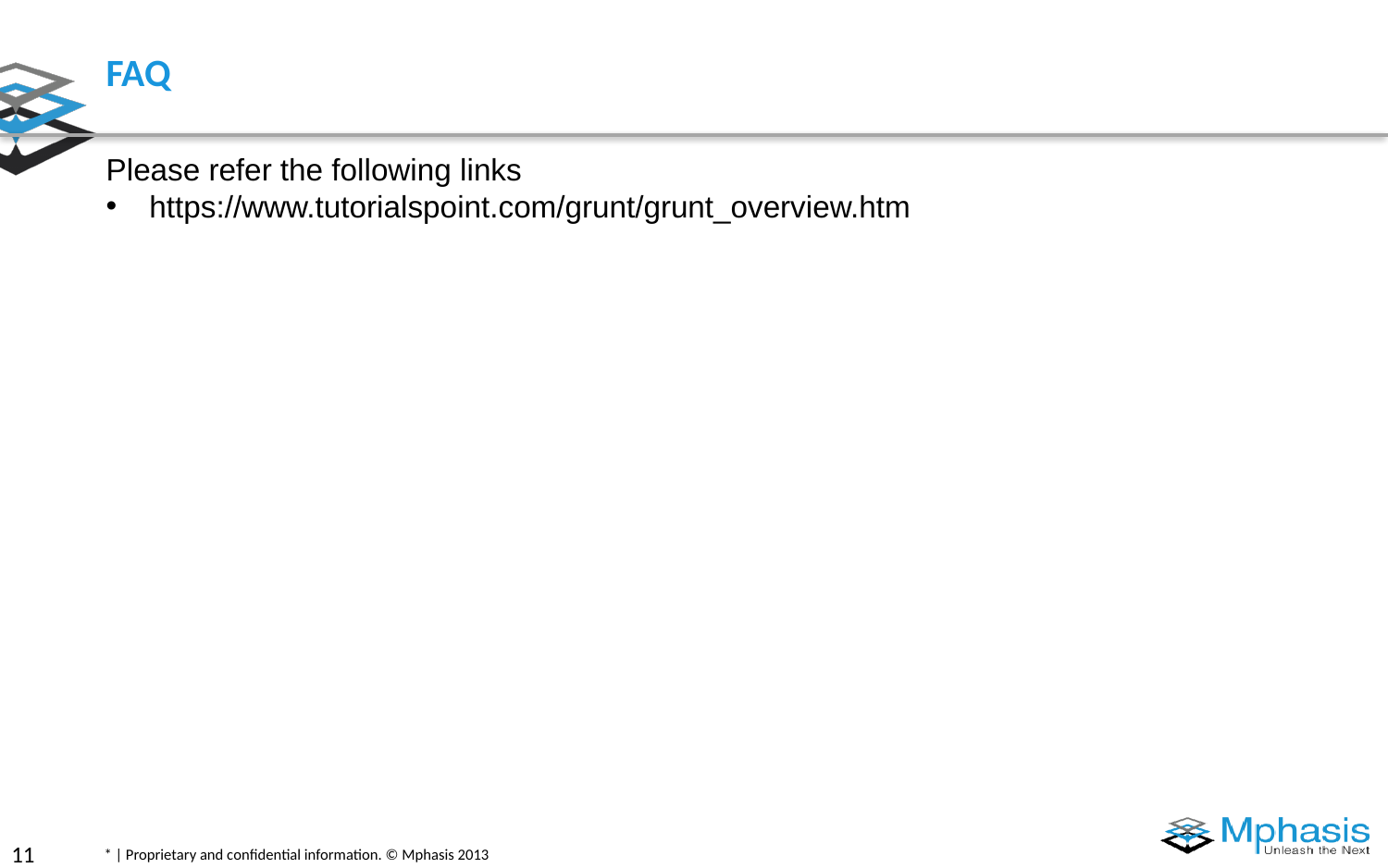

# FAQ
Please refer the following links
https://www.tutorialspoint.com/grunt/grunt_overview.htm